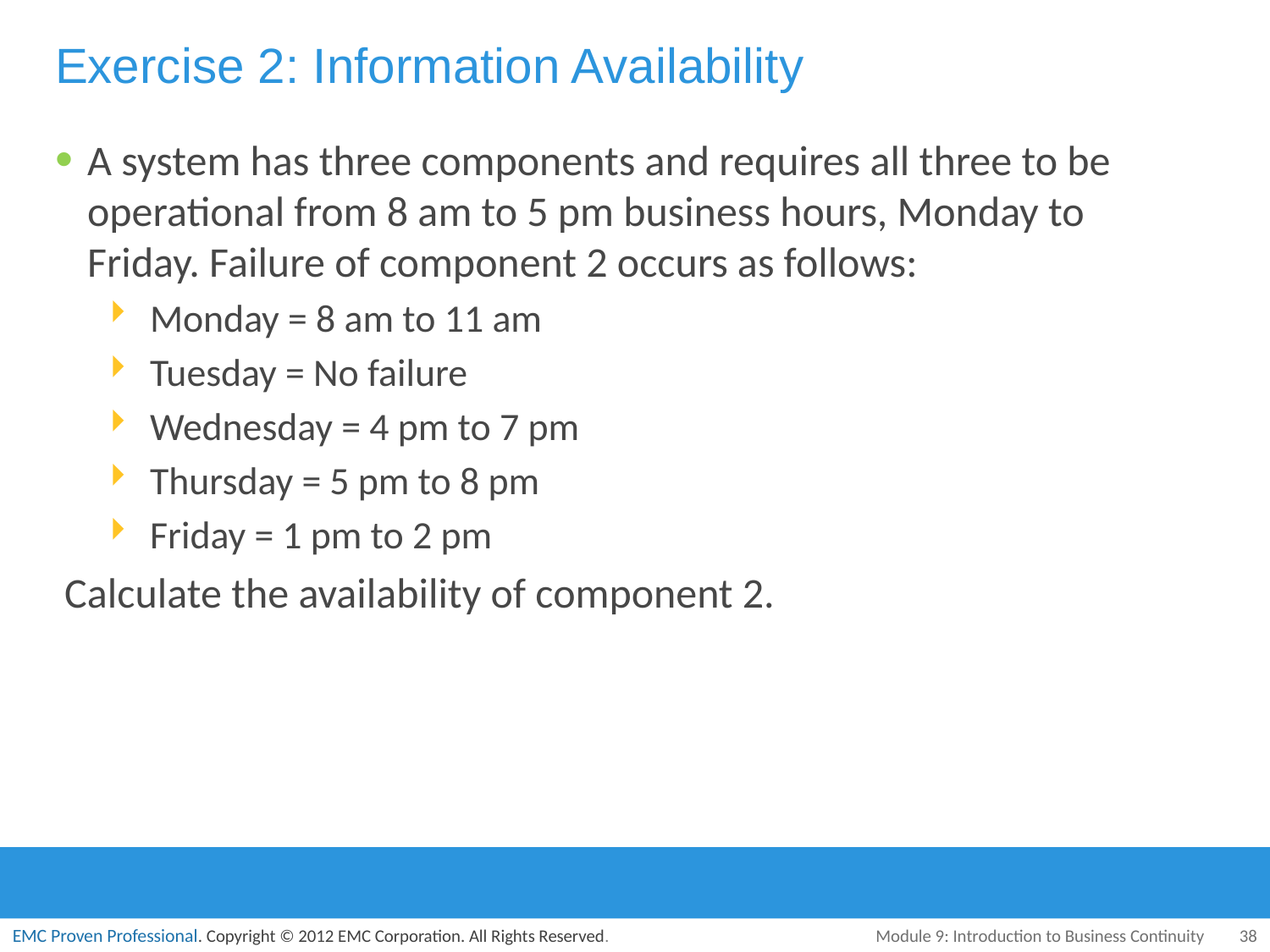

# Exercise 2: Information Availability
A system has three components and requires all three to be operational from 8 am to 5 pm business hours, Monday to Friday. Failure of component 2 occurs as follows:
Monday = 8 am to 11 am
Tuesday = No failure
Wednesday = 4 pm to 7 pm
Thursday = 5 pm to 8 pm
Friday = 1 pm to 2 pm
 Calculate the availability of component 2.
Module 9: Introduction to Business Continuity
38